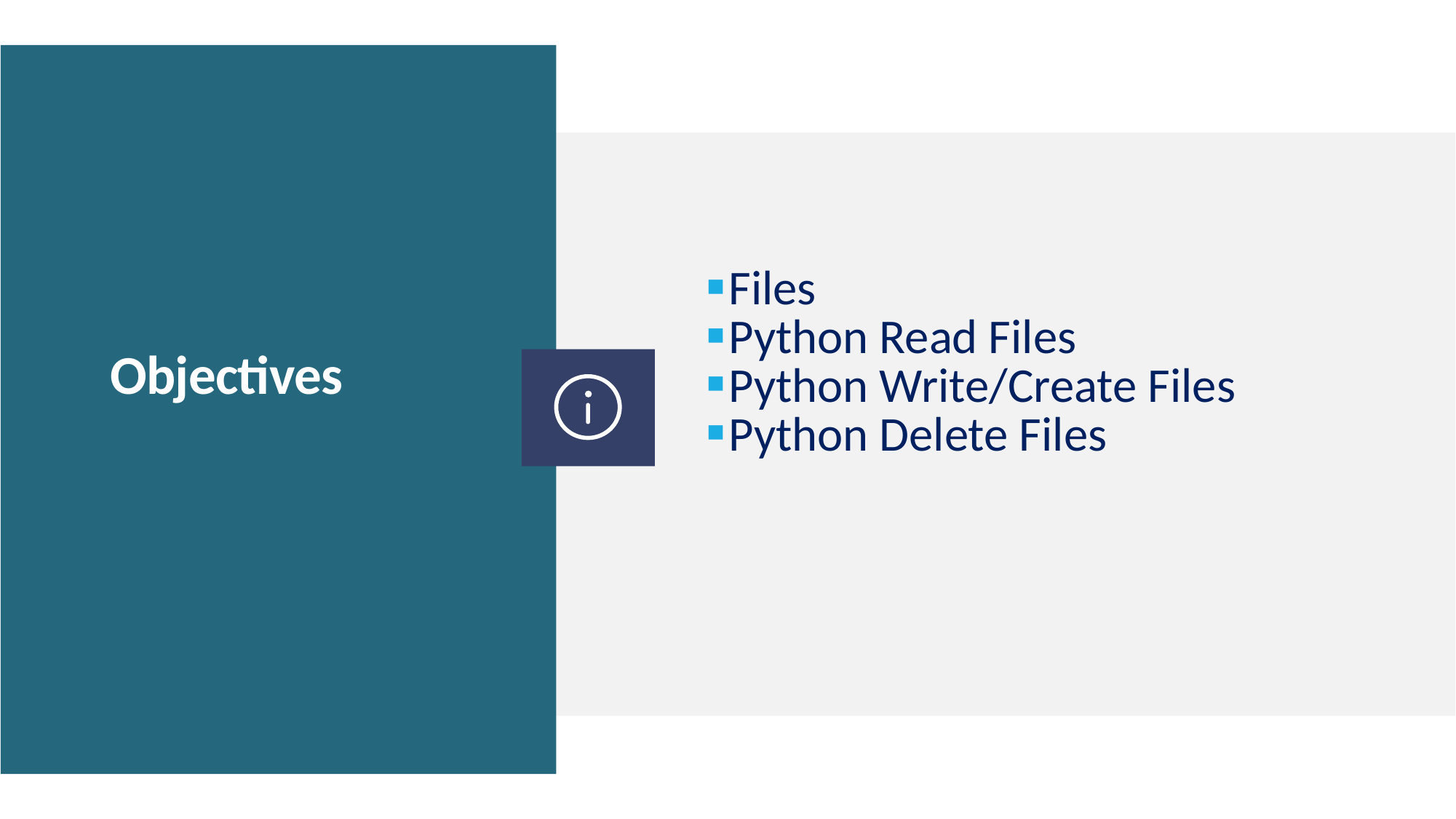

Files
Python Read Files
Python Write/Create Files
Python Delete Files